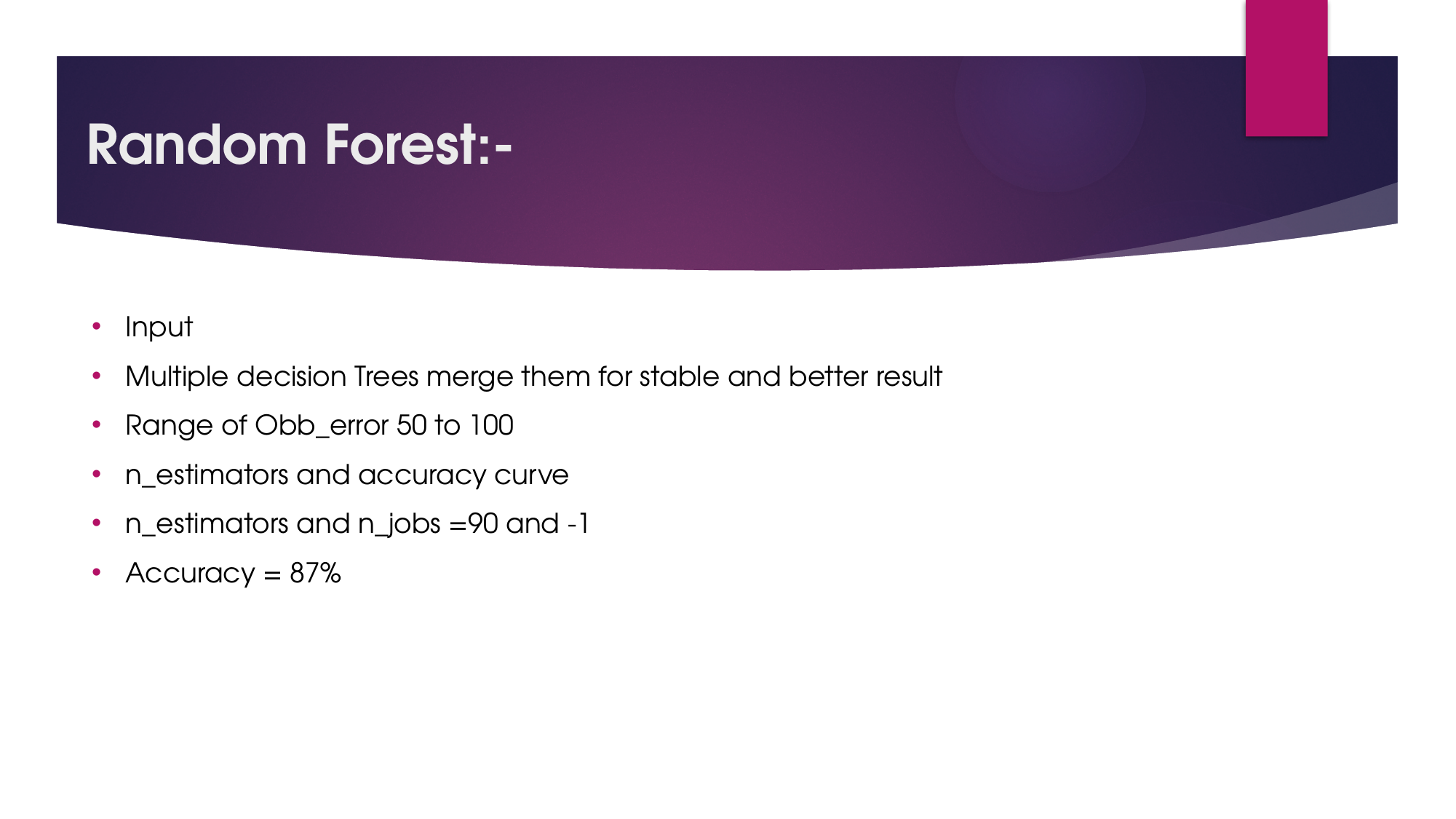

# Random Forest:-
Input
Multiple decision Trees merge them for stable and better result
Range of Obb_error 50 to 100
n_estimators and accuracy curve
n_estimators and n_jobs =90 and -1
Accuracy = 87%